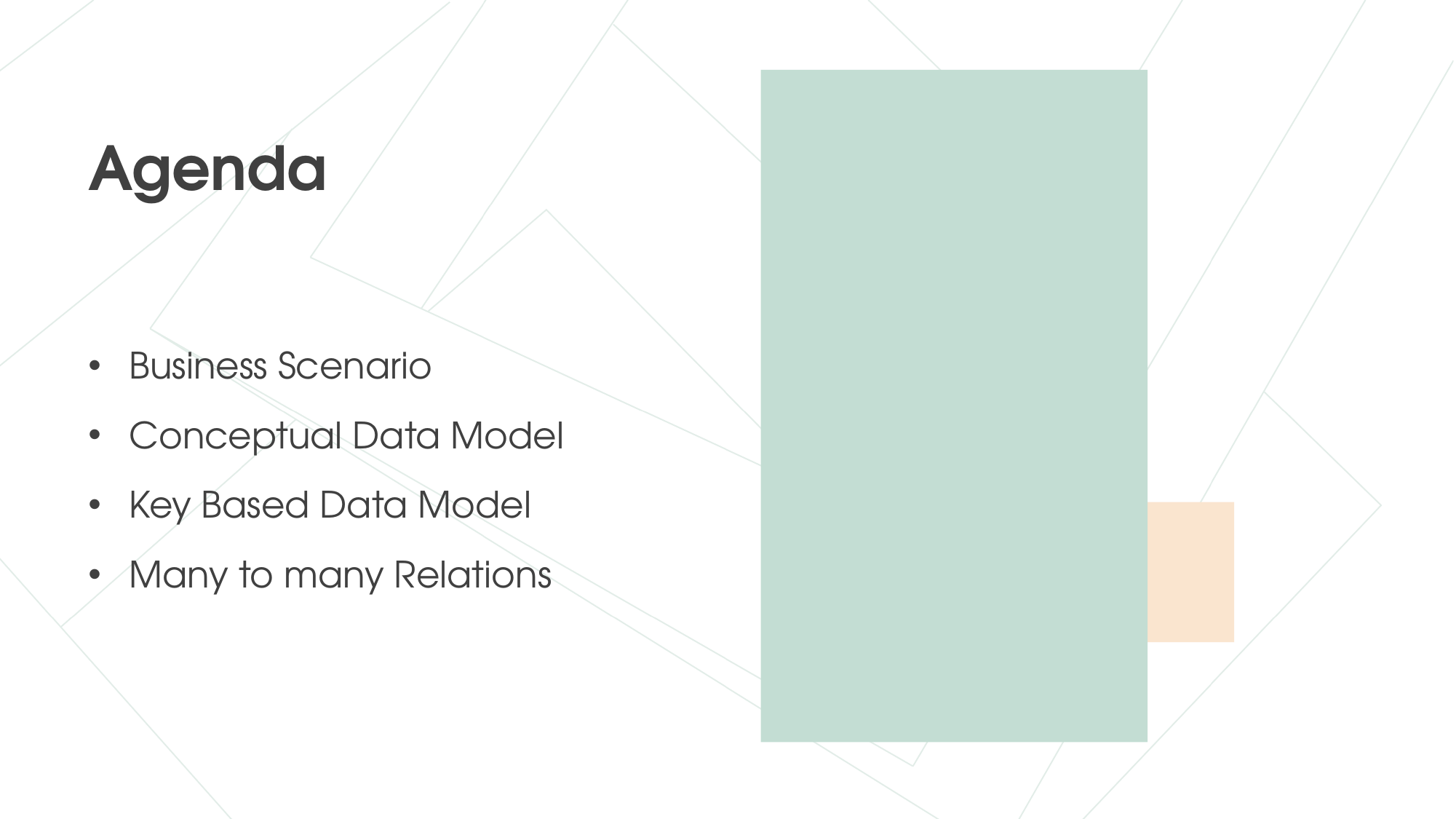

# Agenda
Business Scenario
Conceptual Data Model
Key Based Data Model
Many to many Relations